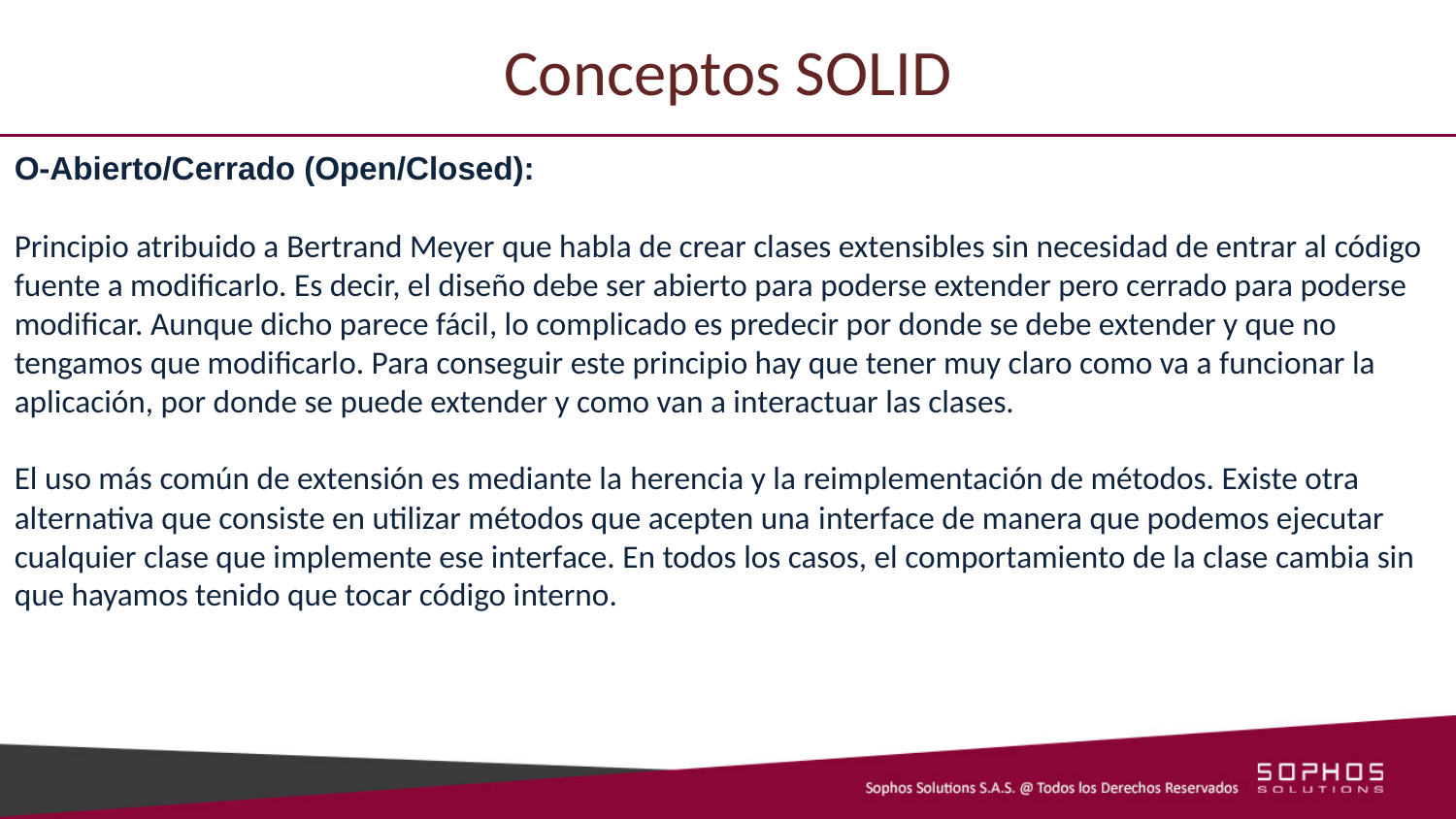

# Conceptos SOLID
O-Abierto/Cerrado (Open/Closed):

Principio atribuido a Bertrand Meyer que habla de crear clases extensibles sin necesidad de entrar al código fuente a modificarlo. Es decir, el diseño debe ser abierto para poderse extender pero cerrado para poderse modificar. Aunque dicho parece fácil, lo complicado es predecir por donde se debe extender y que no tengamos que modificarlo. Para conseguir este principio hay que tener muy claro como va a funcionar la aplicación, por donde se puede extender y como van a interactuar las clases.

El uso más común de extensión es mediante la herencia y la reimplementación de métodos. Existe otra alternativa que consiste en utilizar métodos que acepten una interface de manera que podemos ejecutar cualquier clase que implemente ese interface. En todos los casos, el comportamiento de la clase cambia sin que hayamos tenido que tocar código interno.